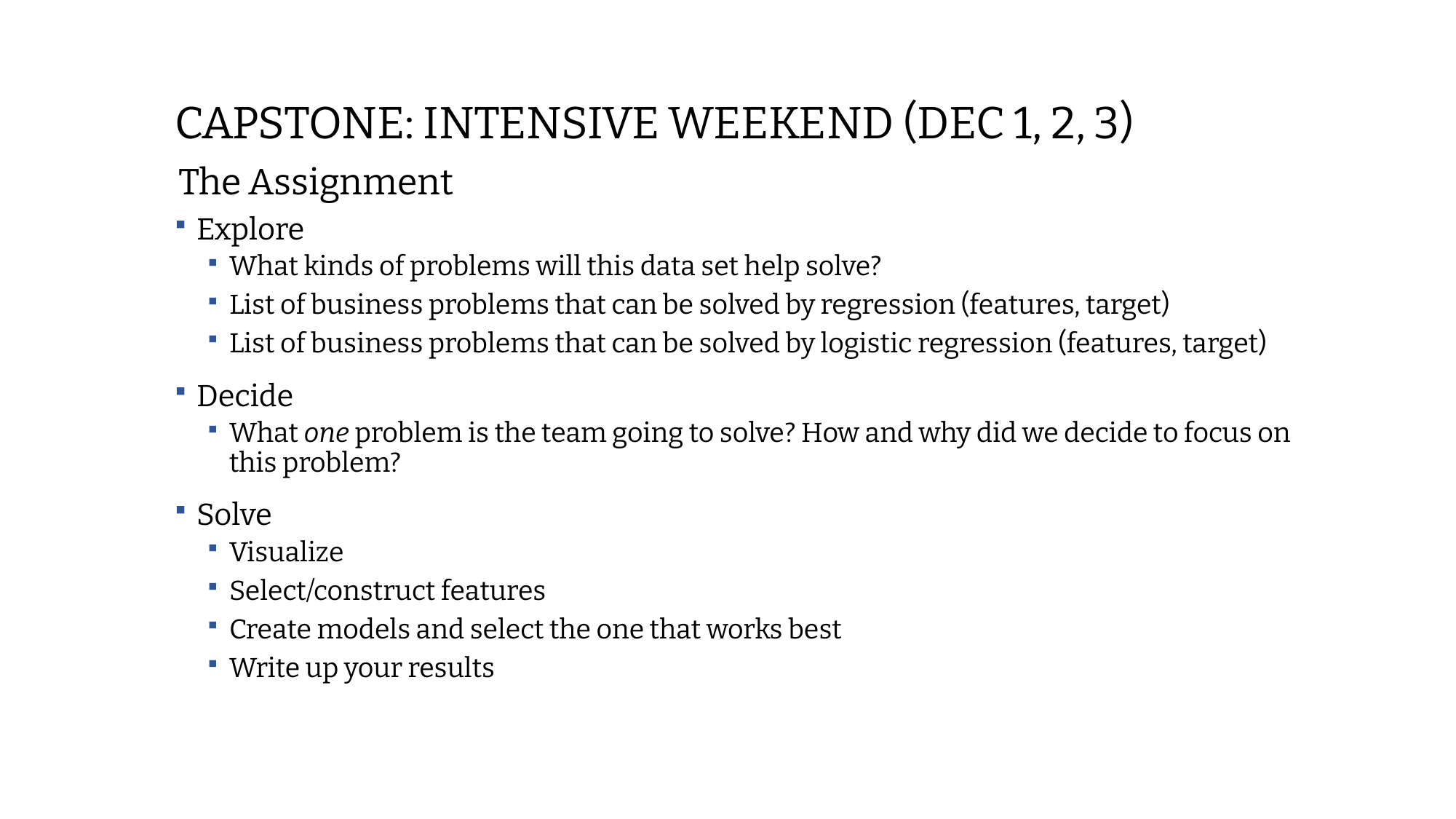

# CAPSTONE: Intensive Weekend (Dec 1, 2, 3)
The Assignment
Explore
What kinds of problems will this data set help solve?
List of business problems that can be solved by regression (features, target)
List of business problems that can be solved by logistic regression (features, target)
Decide
What one problem is the team going to solve? How and why did we decide to focus on this problem?
Solve
Visualize
Select/construct features
Create models and select the one that works best
Write up your results